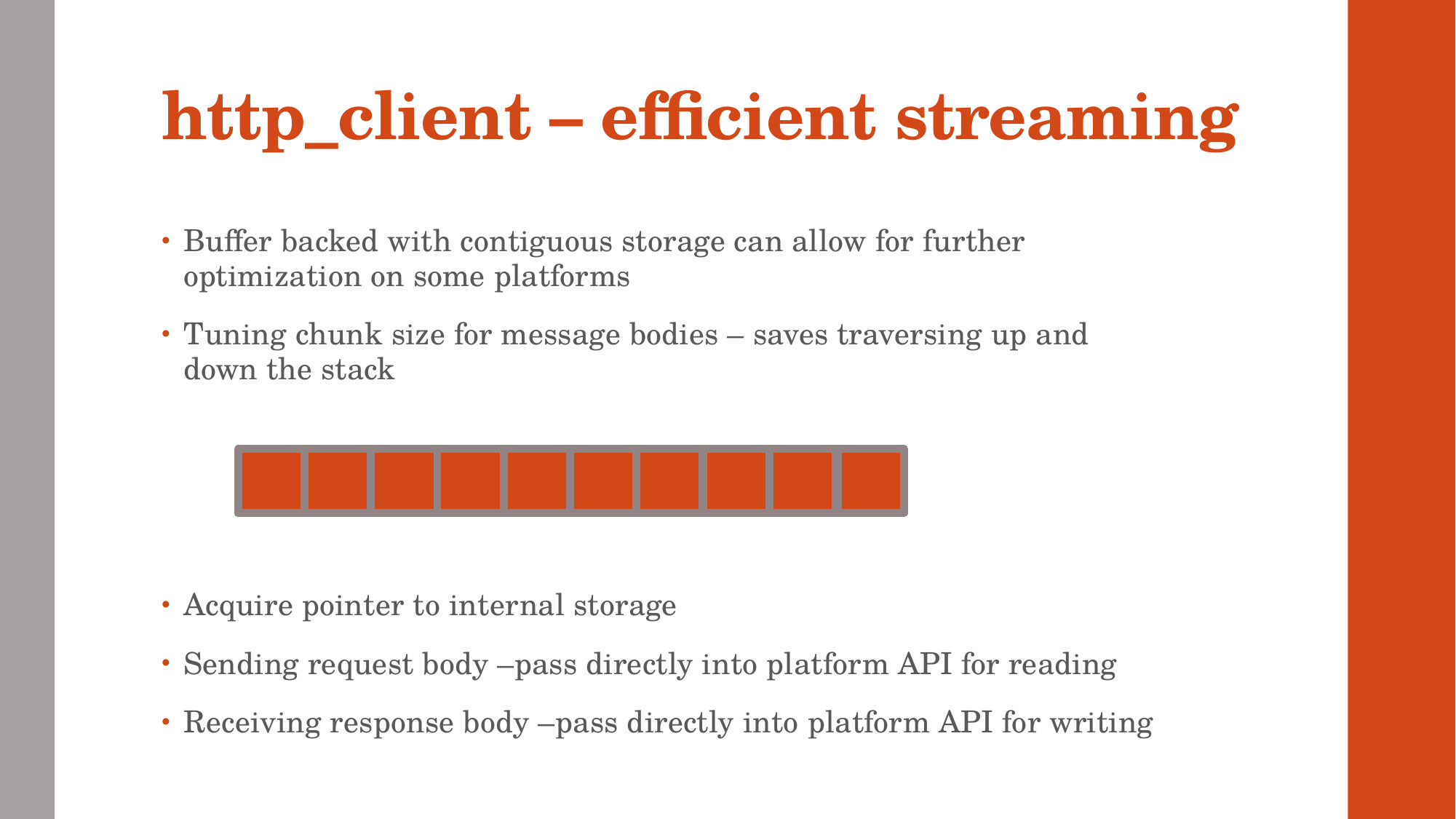

# http_client – efficient streaming
Buffer backed with contiguous storage can allow for further optimization on some platforms
Tuning chunk size for message bodies – saves traversing up and down the stack

Acquire pointer to internal storage
Sending request body –pass directly into platform API for reading
Receiving response body –pass directly into platform API for writing